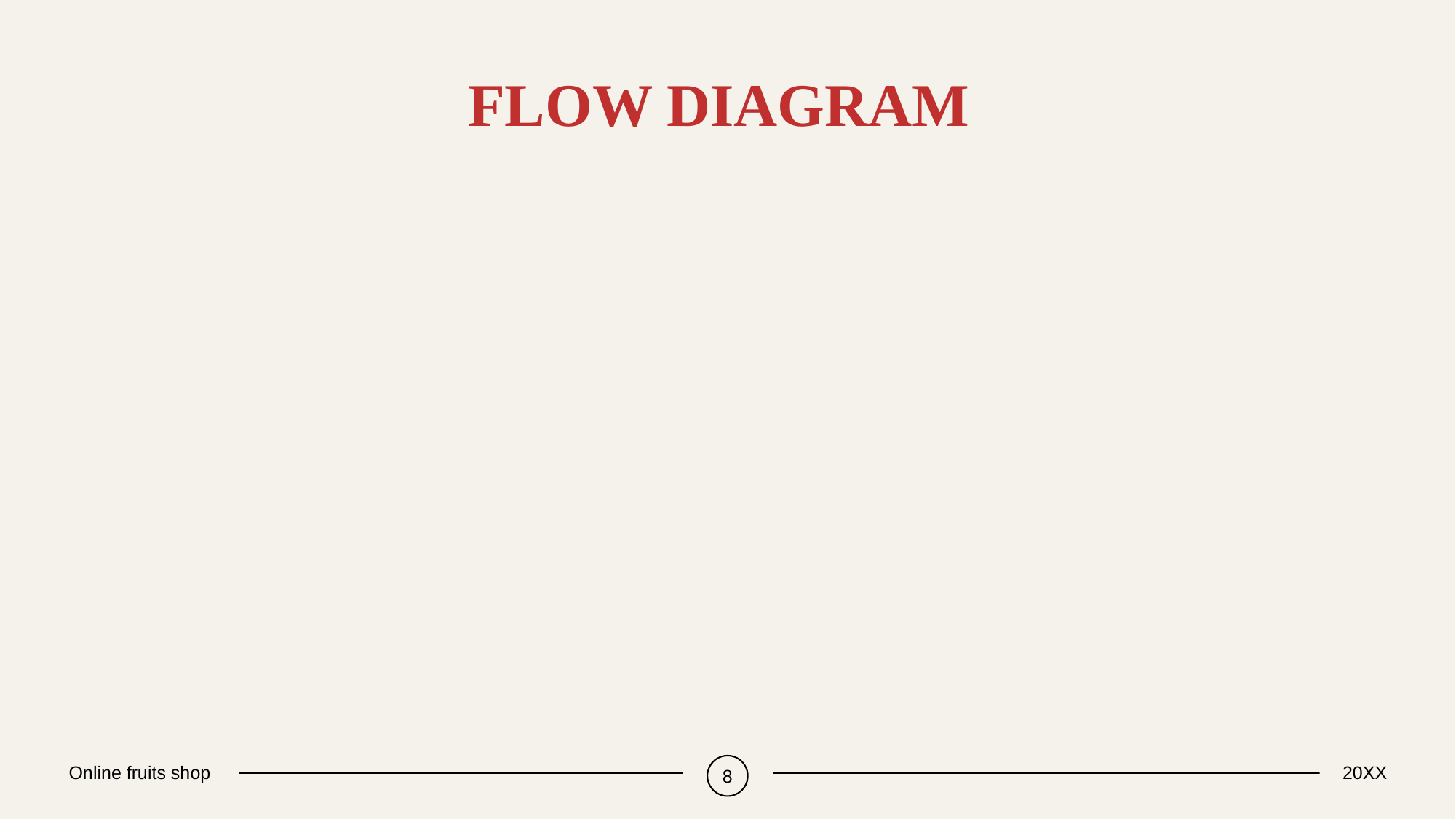

# Flow diagram

Online fruits shop
8
20XX